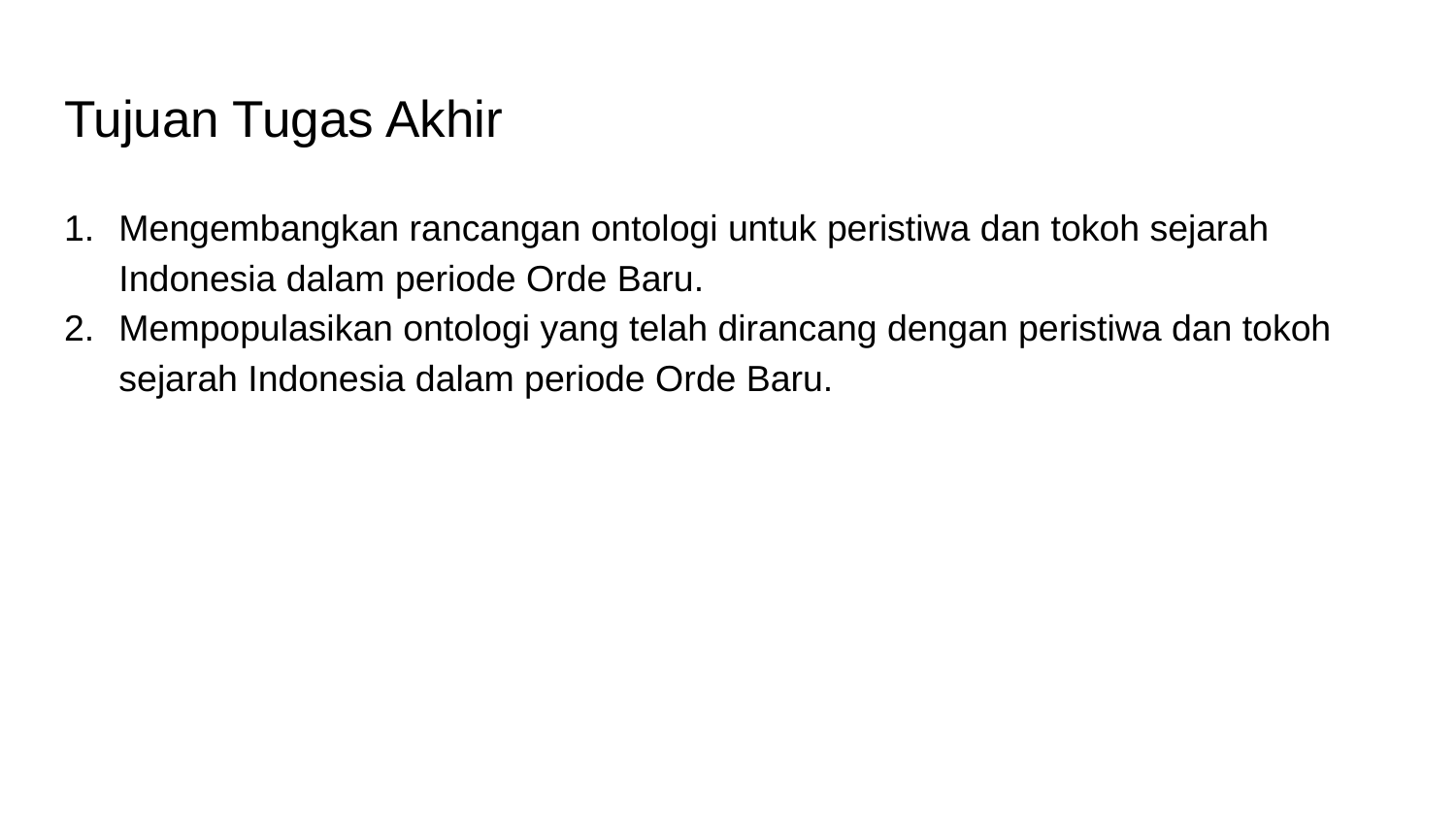

# Tujuan Tugas Akhir
Mengembangkan rancangan ontologi untuk peristiwa dan tokoh sejarah Indonesia dalam periode Orde Baru.
Mempopulasikan ontologi yang telah dirancang dengan peristiwa dan tokoh sejarah Indonesia dalam periode Orde Baru.